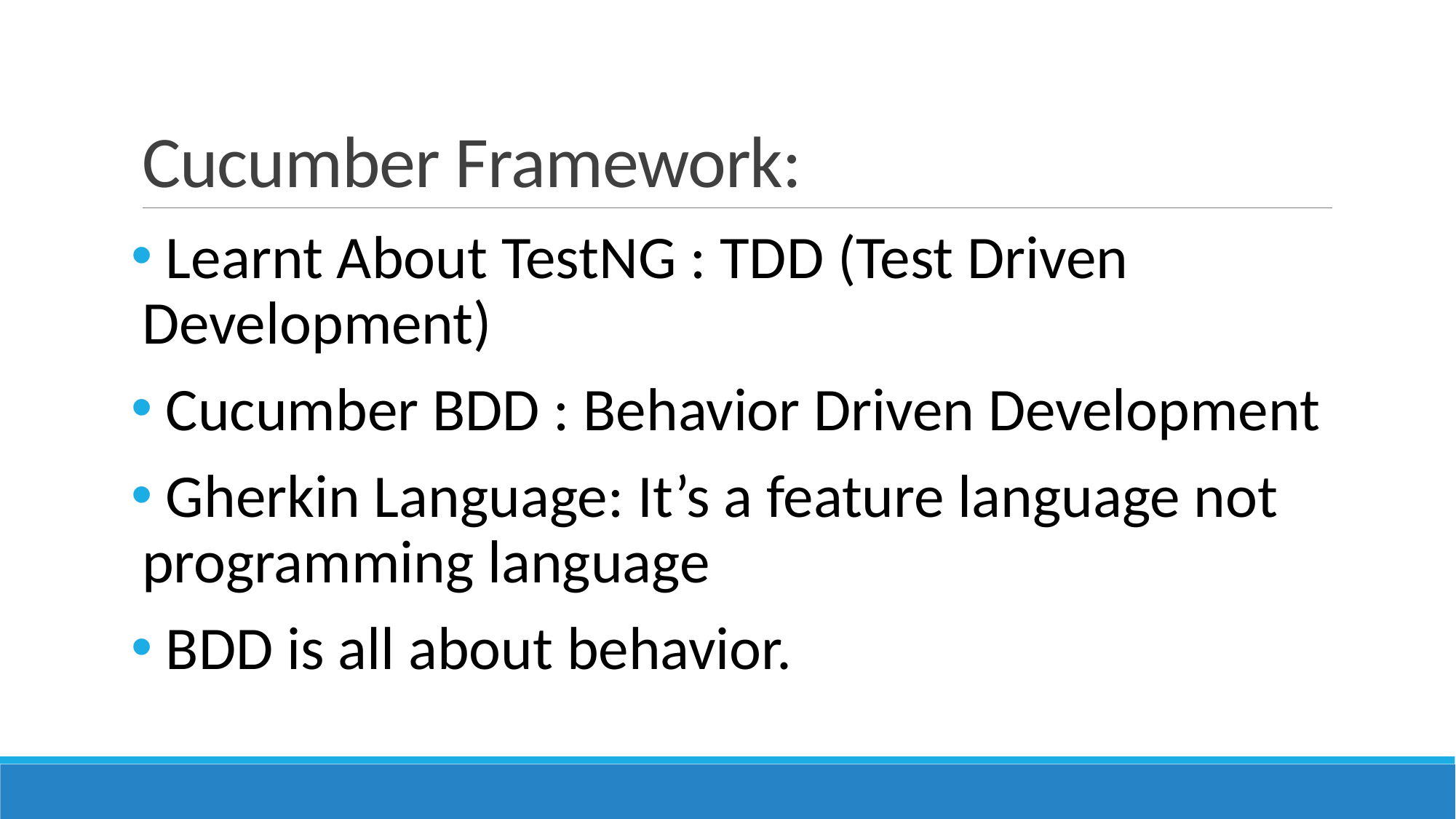

# Cucumber Framework:
 Learnt About TestNG : TDD (Test Driven Development)
 Cucumber BDD : Behavior Driven Development
 Gherkin Language: It’s a feature language not programming language
 BDD is all about behavior.